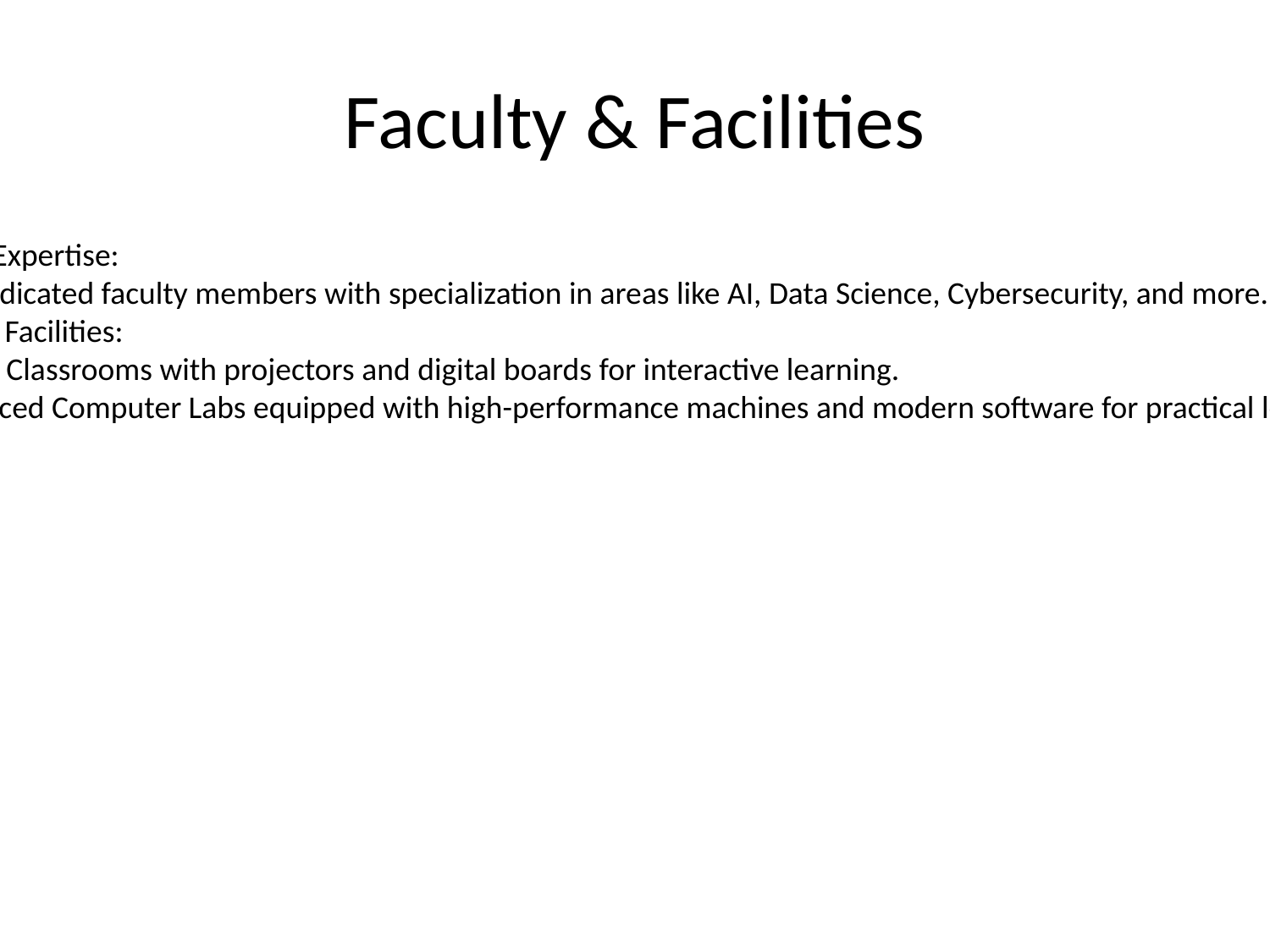

# Faculty & Facilities

Faculty Expertise:
 - 6-8 dedicated faculty members with specialization in areas like AI, Data Science, Cybersecurity, and more.
Modern Facilities:
 - Digital Classrooms with projectors and digital boards for interactive learning.
 - Advanced Computer Labs equipped with high-performance machines and modern software for practical learning.